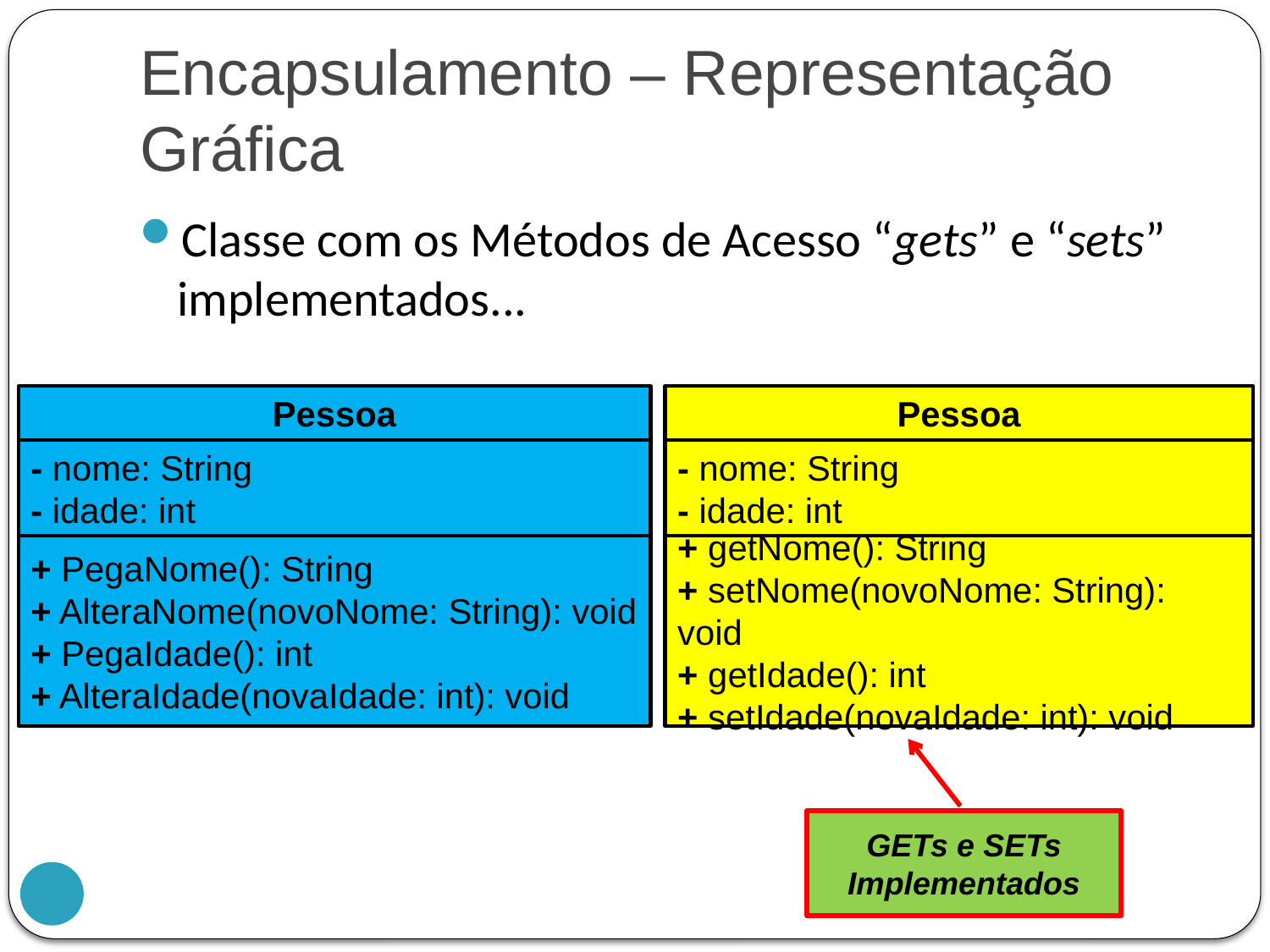

# Encapsulamento – Representação Gráfica
Classe com os Métodos de Acesso “gets” e “sets” implementados...
Pessoa
- nome: String
- idade: int
+ PegaNome(): String
+ AlteraNome(novoNome: String): void
+ PegaIdade(): int
+ AlteraIdade(novaIdade: int): void
Pessoa
- nome: String
- idade: int
+ getNome(): String
+ setNome(novoNome: String): void
+ getIdade(): int
+ setIdade(novaIdade: int): void
GETs e SETs
Implementados
11